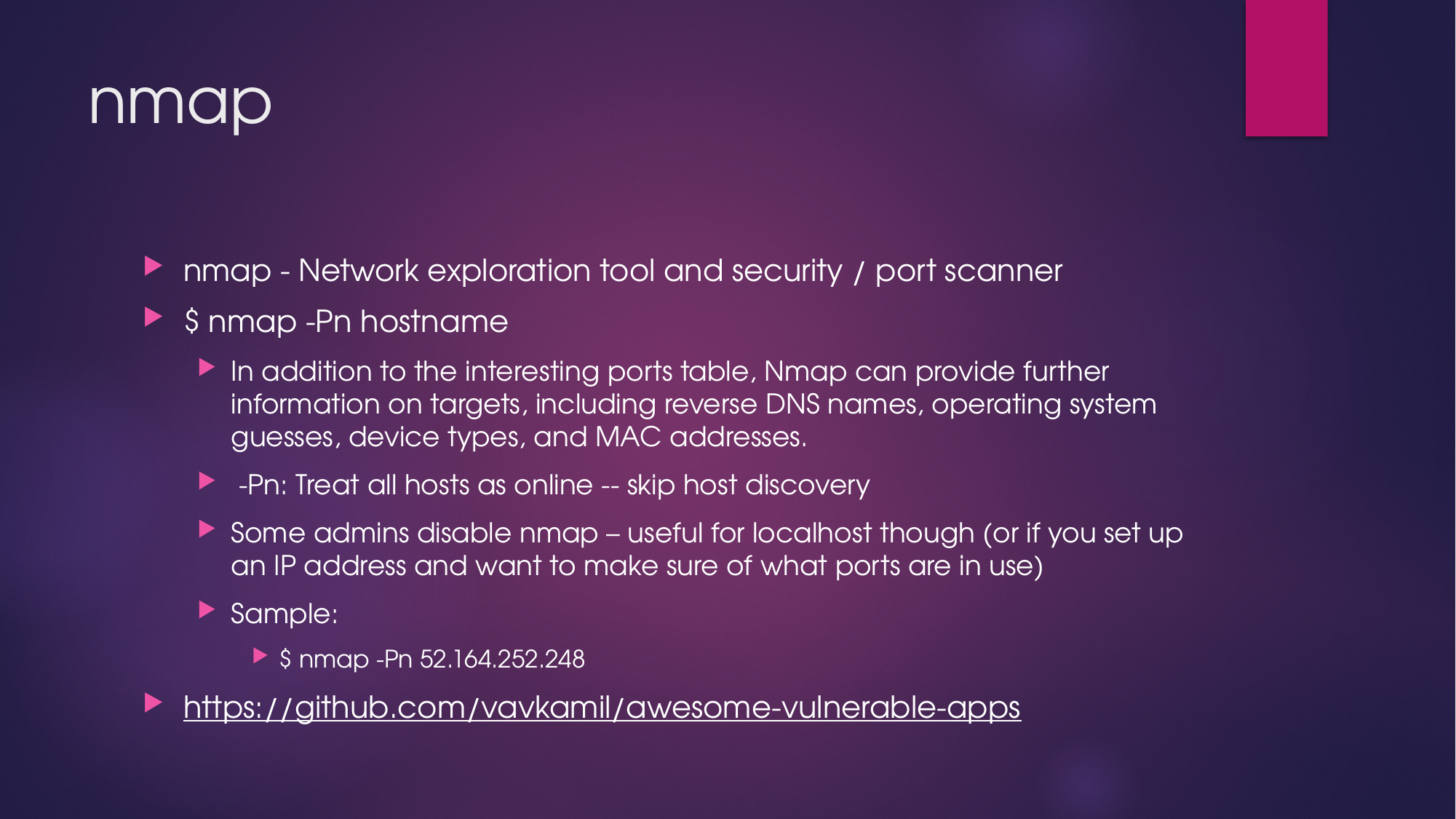

# nmap
nmap - Network exploration tool and security / port scanner
$ nmap -Pn hostname
In addition to the interesting ports table, Nmap can provide further information on targets, including reverse DNS names, operating system guesses, device types, and MAC addresses.
 -Pn: Treat all hosts as online -- skip host discovery
Some admins disable nmap – useful for localhost though (or if you set up an IP address and want to make sure of what ports are in use)
Sample:
$ nmap -Pn 52.164.252.248
https://github.com/vavkamil/awesome-vulnerable-apps